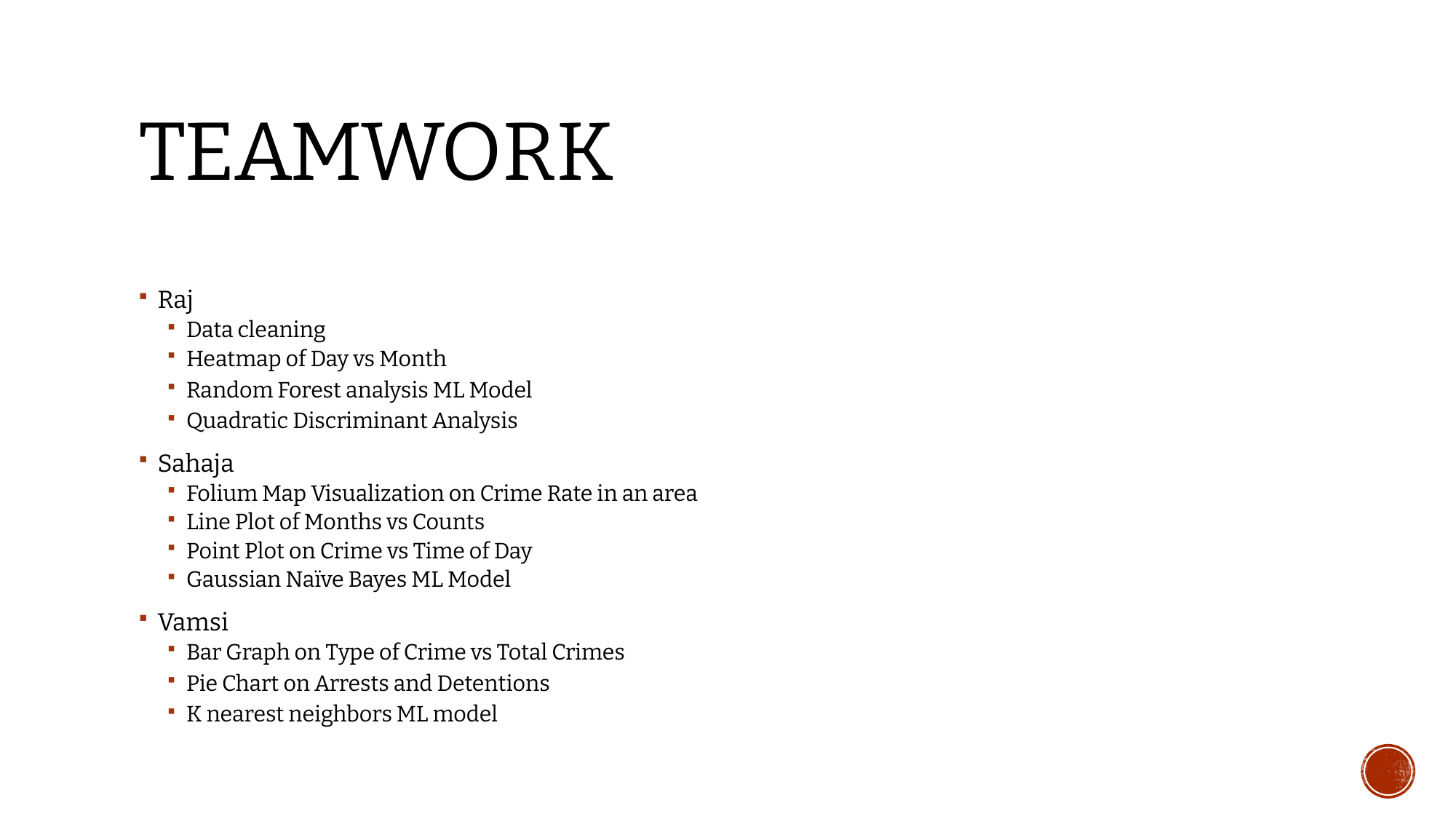

# Teamwork

Raj
Data cleaning
Heatmap of Day vs Month
Random Forest analysis ML Model
Quadratic Discriminant Analysis
Sahaja
Folium Map Visualization on Crime Rate in an area
Line Plot of Months vs Counts
Point Plot on Crime vs Time of Day
Gaussian Naïve Bayes ML Model
Vamsi
Bar Graph on Type of Crime vs Total Crimes
Pie Chart on Arrests and Detentions
K nearest neighbors ML model